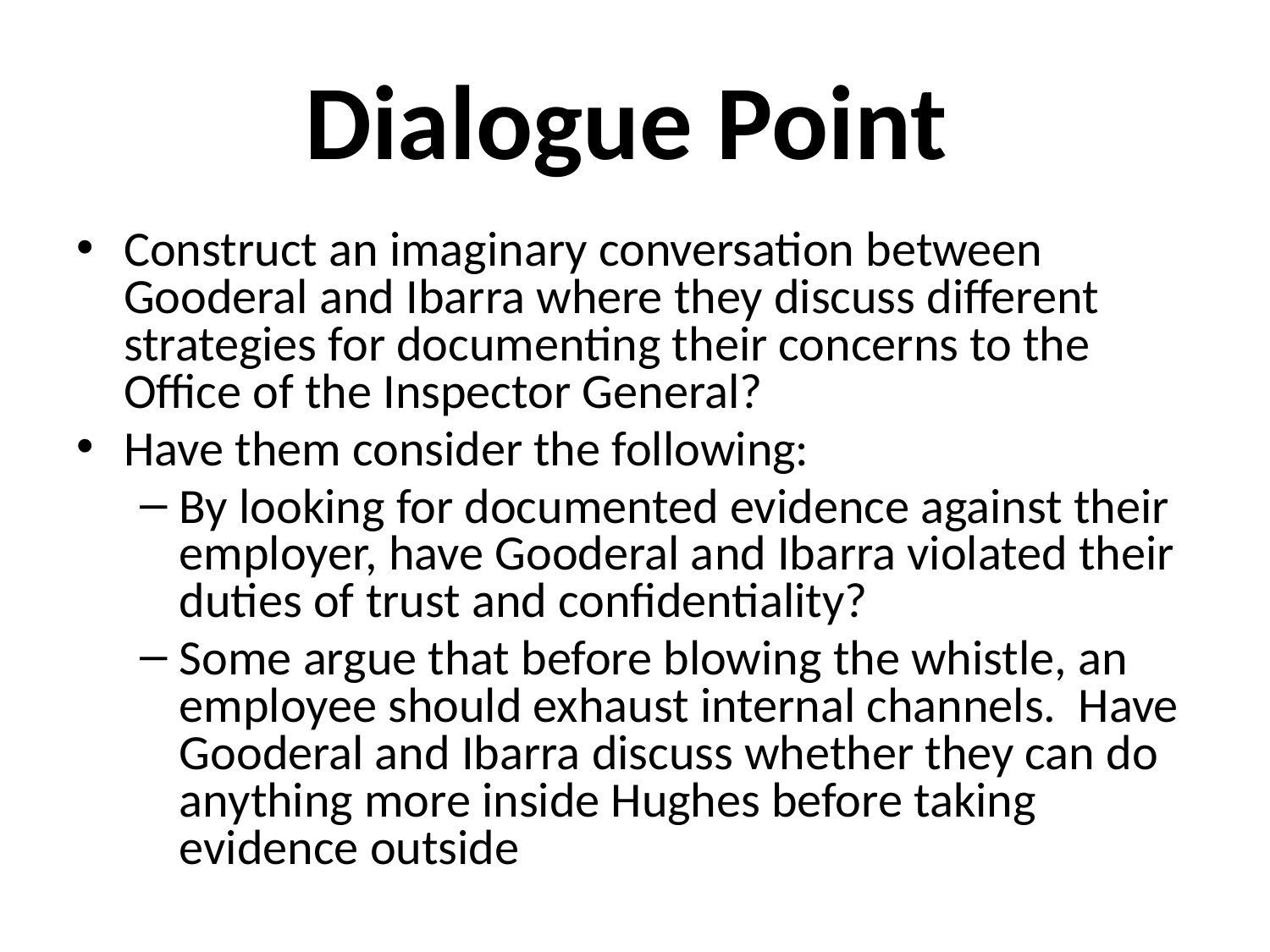

# Dialogue Point
Construct an imaginary conversation between Gooderal and Ibarra where they discuss different strategies for documenting their concerns to the Office of the Inspector General?
Have them consider the following:
By looking for documented evidence against their employer, have Gooderal and Ibarra violated their duties of trust and confidentiality?
Some argue that before blowing the whistle, an employee should exhaust internal channels.  Have Gooderal and Ibarra discuss whether they can do anything more inside Hughes before taking evidence outside